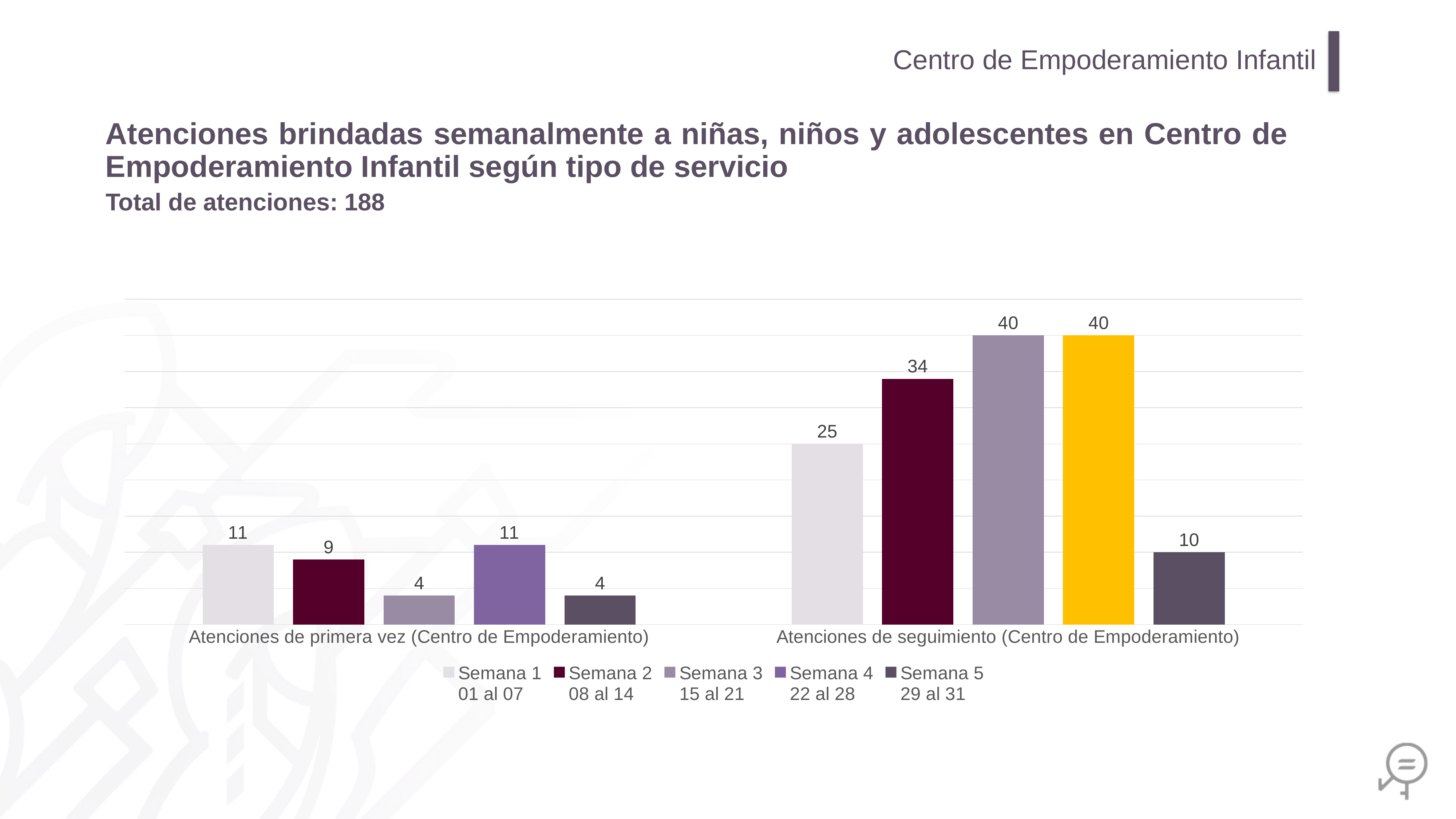

Centro de Empoderamiento Infantil
Atenciones brindadas semanalmente a niñas, niños y adolescentes en Centro de Empoderamiento Infantil según tipo de servicio
Total de atenciones: 188

### Chart

| Category | Semana 1
01 al 07  | Semana 2
08 al 14 | Semana 3
15 al 21 | Semana 4
22 al 28 | Semana 5
29 al 31 |
|---|---|---|---|---|---|
| Atenciones de primera vez (Centro de Empoderamiento) | 11.0 | 9.0 | 4.0 | 11.0 | 4.0 |
| Atenciones de seguimiento (Centro de Empoderamiento) | 25.0 | 34.0 | 40.0 | 40.0 | 10.0 |